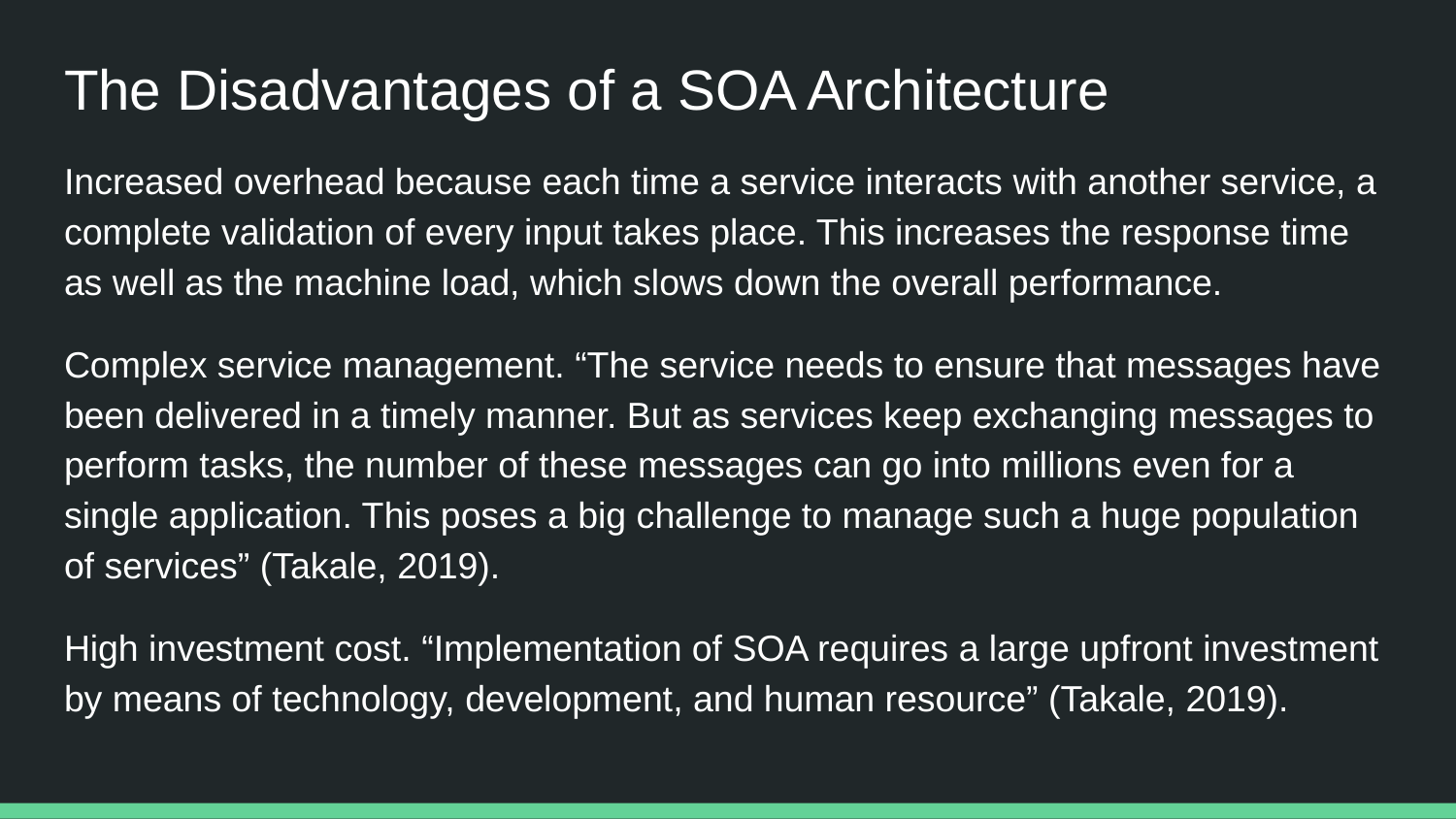

# The Disadvantages of a SOA Architecture
Increased overhead because each time a service interacts with another service, a complete validation of every input takes place. This increases the response time as well as the machine load, which slows down the overall performance.
Complex service management. “The service needs to ensure that messages have been delivered in a timely manner. But as services keep exchanging messages to perform tasks, the number of these messages can go into millions even for a single application. This poses a big challenge to manage such a huge population of services” (Takale, 2019).
High investment cost. “Implementation of SOA requires a large upfront investment by means of technology, development, and human resource” (Takale, 2019).